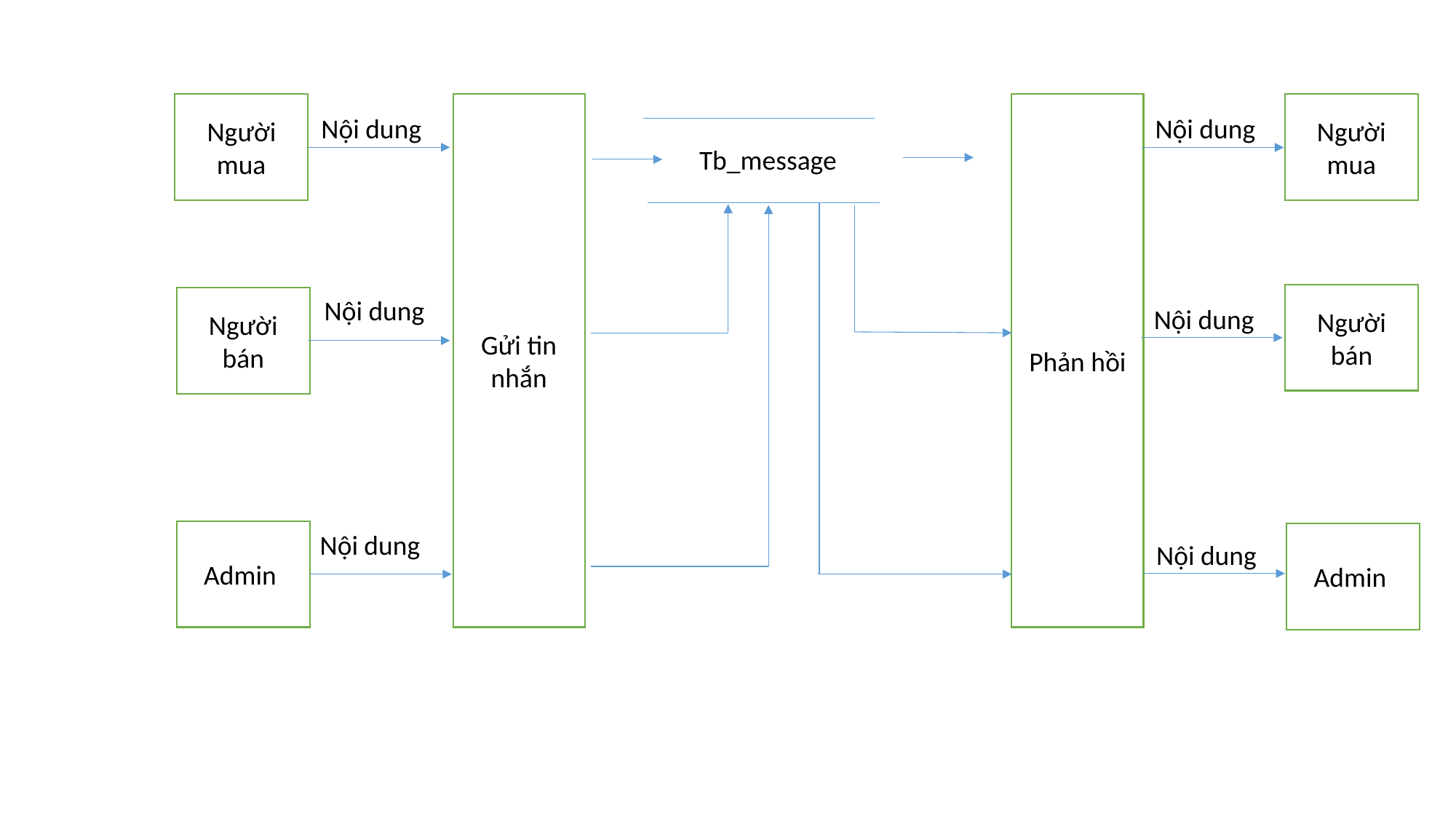

Người mua
Gửi tin nhắn
Phản hồi
Người mua
Nội dung
Nội dung
Tb_message
Người bán
Người bán
Nội dung
Nội dung
Admin
Nội dung
Admin
Nội dung